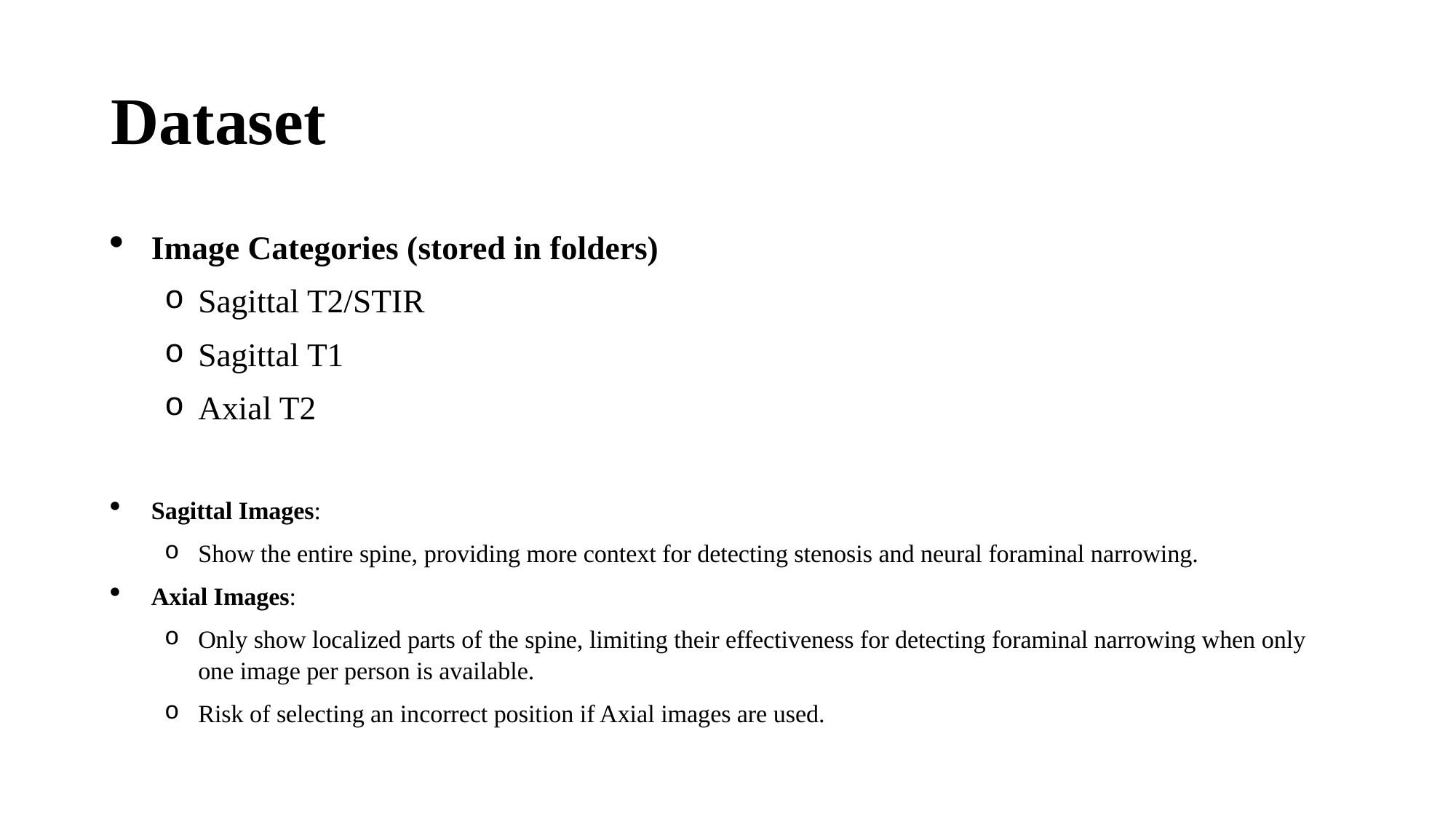

# Dataset
Image Categories (stored in folders)
Sagittal T2/STIR
Sagittal T1
Axial T2

Sagittal Images:
Show the entire spine, providing more context for detecting stenosis and neural foraminal narrowing.
Axial Images:
Only show localized parts of the spine, limiting their effectiveness for detecting foraminal narrowing when only one image per person is available.
Risk of selecting an incorrect position if Axial images are used.